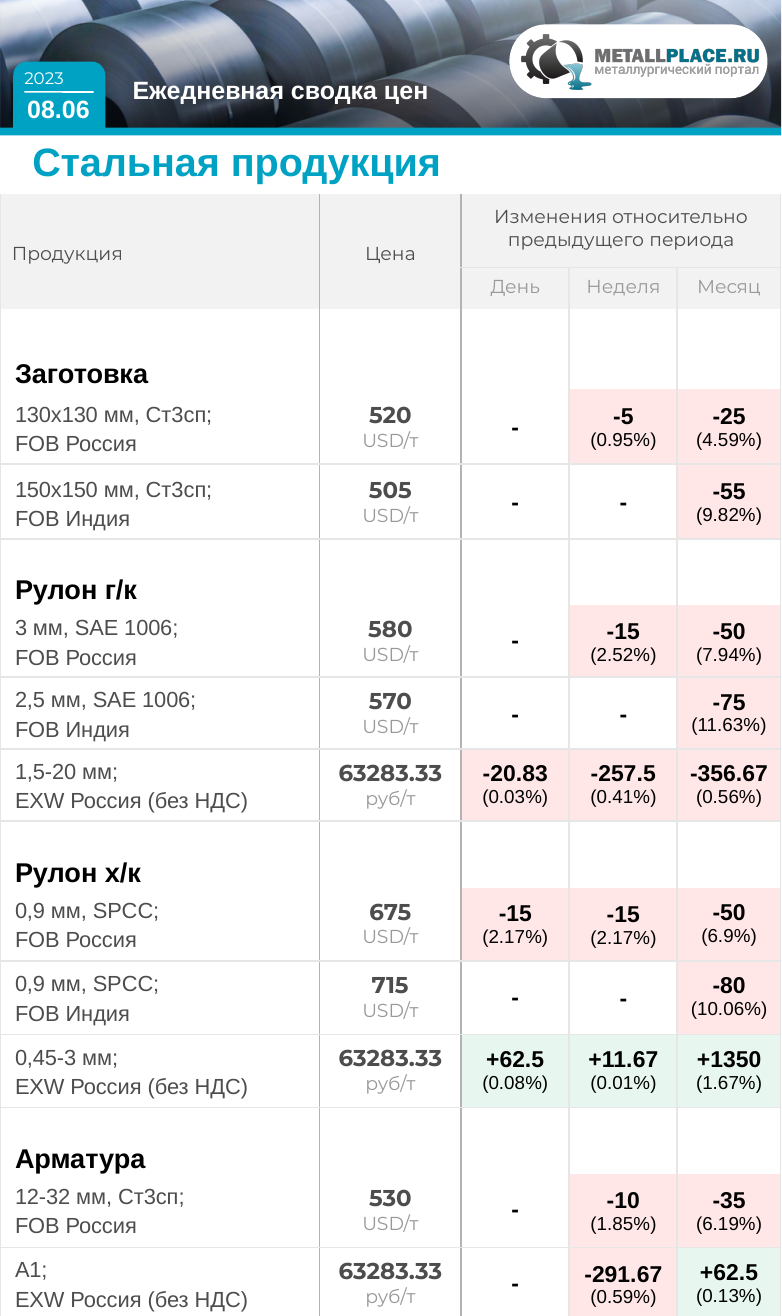

2023
08.06
| Продукция | Цена | Изменения относительно предыдущего периода |  |  |
| --- | --- | --- | --- | --- |
|  |  | День | Неделя | Месяц |
| Заготовка |  |  |  |  |
| 130х130 мм, Ст3сп; FOB Россия | 520 USD/т | - | -5 (0.95%) | -25 (4.59%) |
| 150х150 мм, Ст3сп; FOB Индия | 505 USD/т | - | - | -55 (9.82%) |
| Рулон г/к |  |  |  |  |
| 3 мм, SAE 1006; FOB Россия | 580 USD/т | - | -15 (2.52%) | -50 (7.94%) |
| 2,5 мм, SAE 1006; FOB Индия | 570 USD/т | - | - | -75 (11.63%) |
| 1,5-20 мм; EXW Россия (без НДС) | 63283.33 руб/т | -20.83 (0.03%) | -257.5 (0.41%) | -356.67 (0.56%) |
| Рулон х/к |  |  |  |  |
| 0,9 мм, SPCC; FOB Россия | 675 USD/т | -15 (2.17%) | -15 (2.17%) | -50 (6.9%) |
| 0,9 мм, SPCC; FOB Индия | 715 USD/т | - | - | -80 (10.06%) |
| 0,45-3 мм; EXW Россия (без НДС) | 63283.33 руб/т | +62.5 (0.08%) | +11.67 (0.01%) | +1350 (1.67%) |
| Арматура |  |  |  |  |
| 12-32 мм, Ст3сп; FOB Россия | 530 USD/т | - | -10 (1.85%) | -35 (6.19%) |
| А1; EXW Россия (без НДС) | 63283.33 руб/т | - | -291.67 (0.59%) | +62.5 (0.13%) |